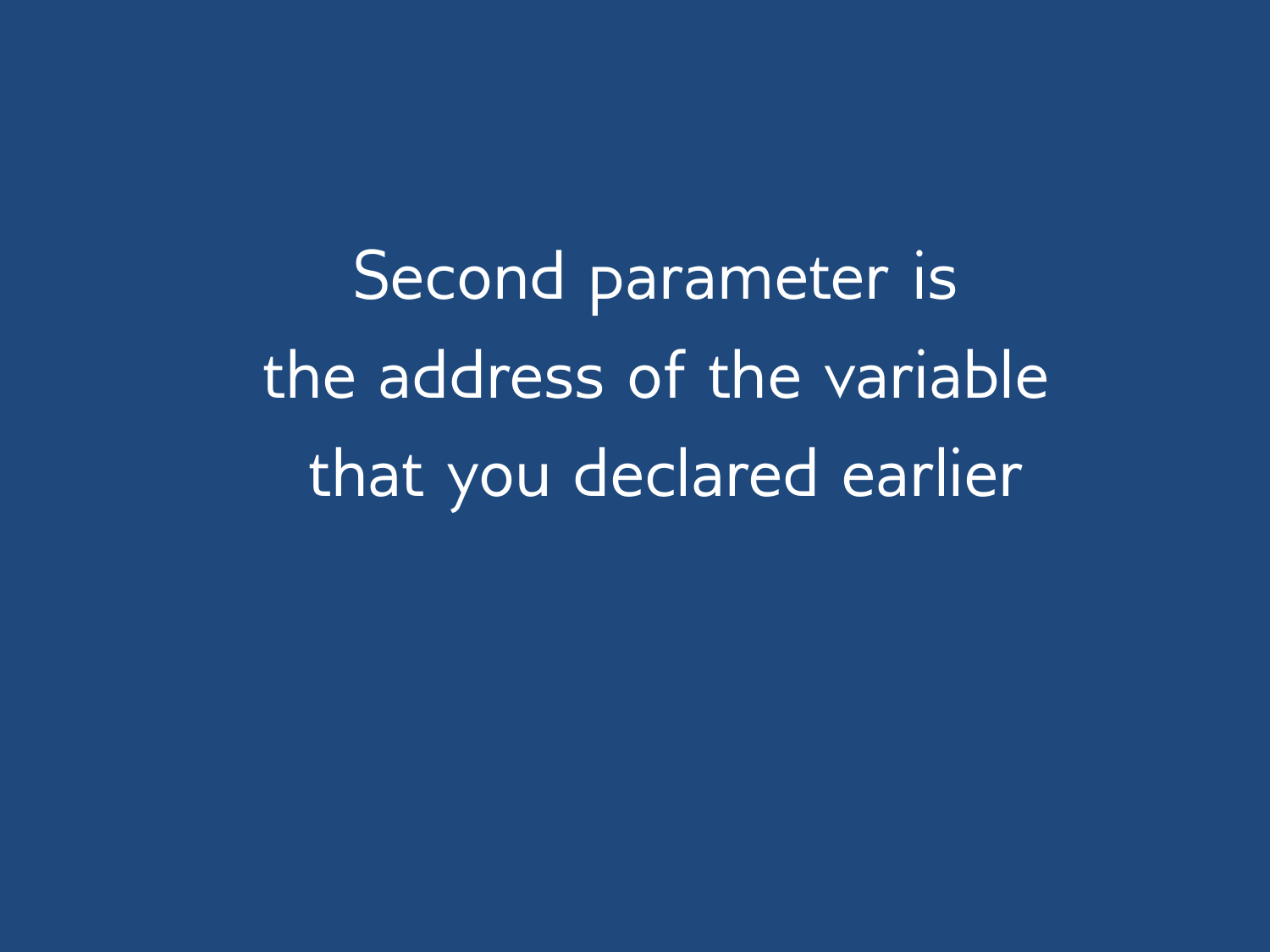

#
Second parameter is
the address of the variable
that you declared earlier